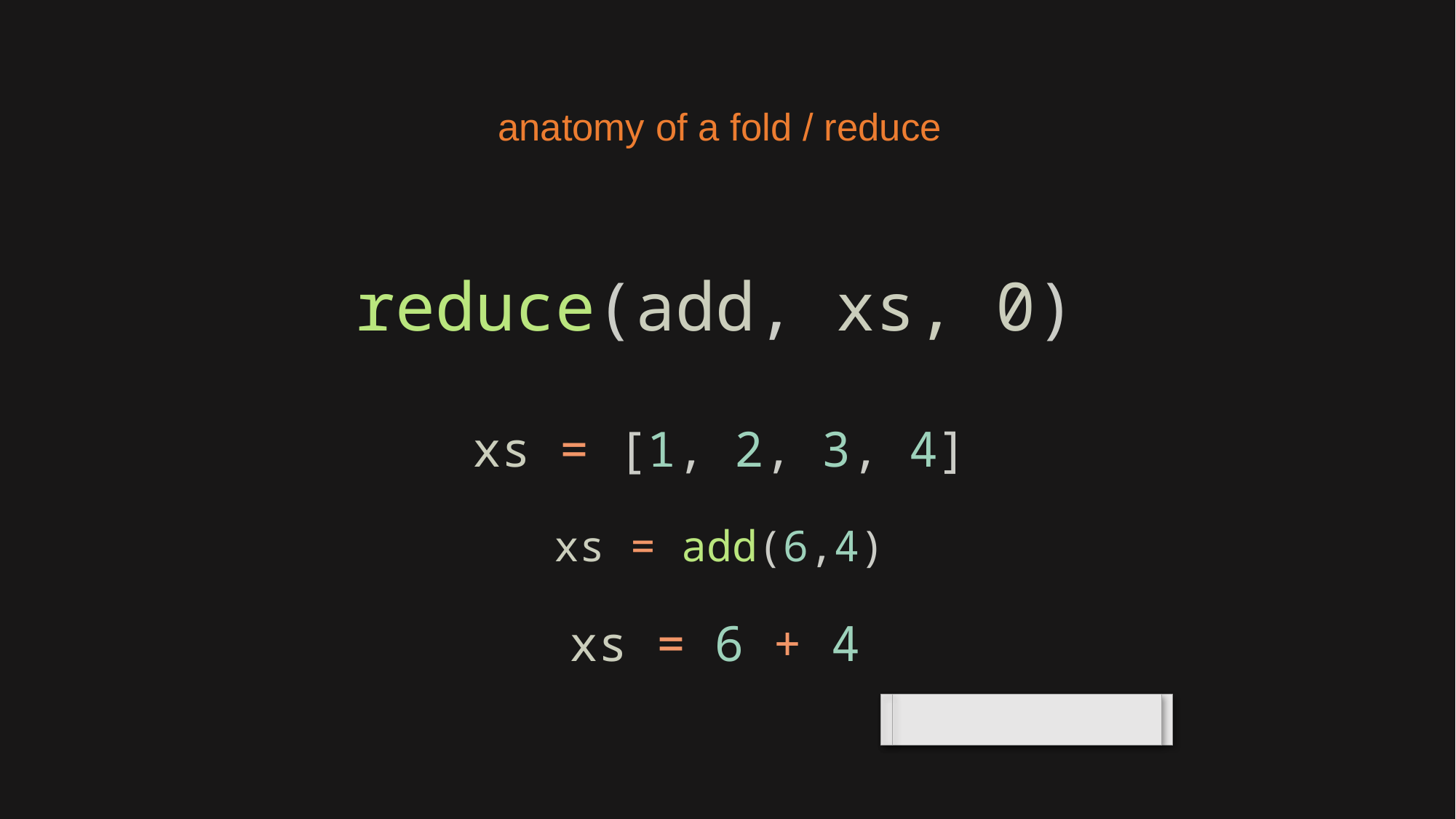

anatomy of a fold / reduce
reduce(add, xs, 0)
xs = [1, 2, 3, 4]
xs = add(6,4)
xs = 6 + 4